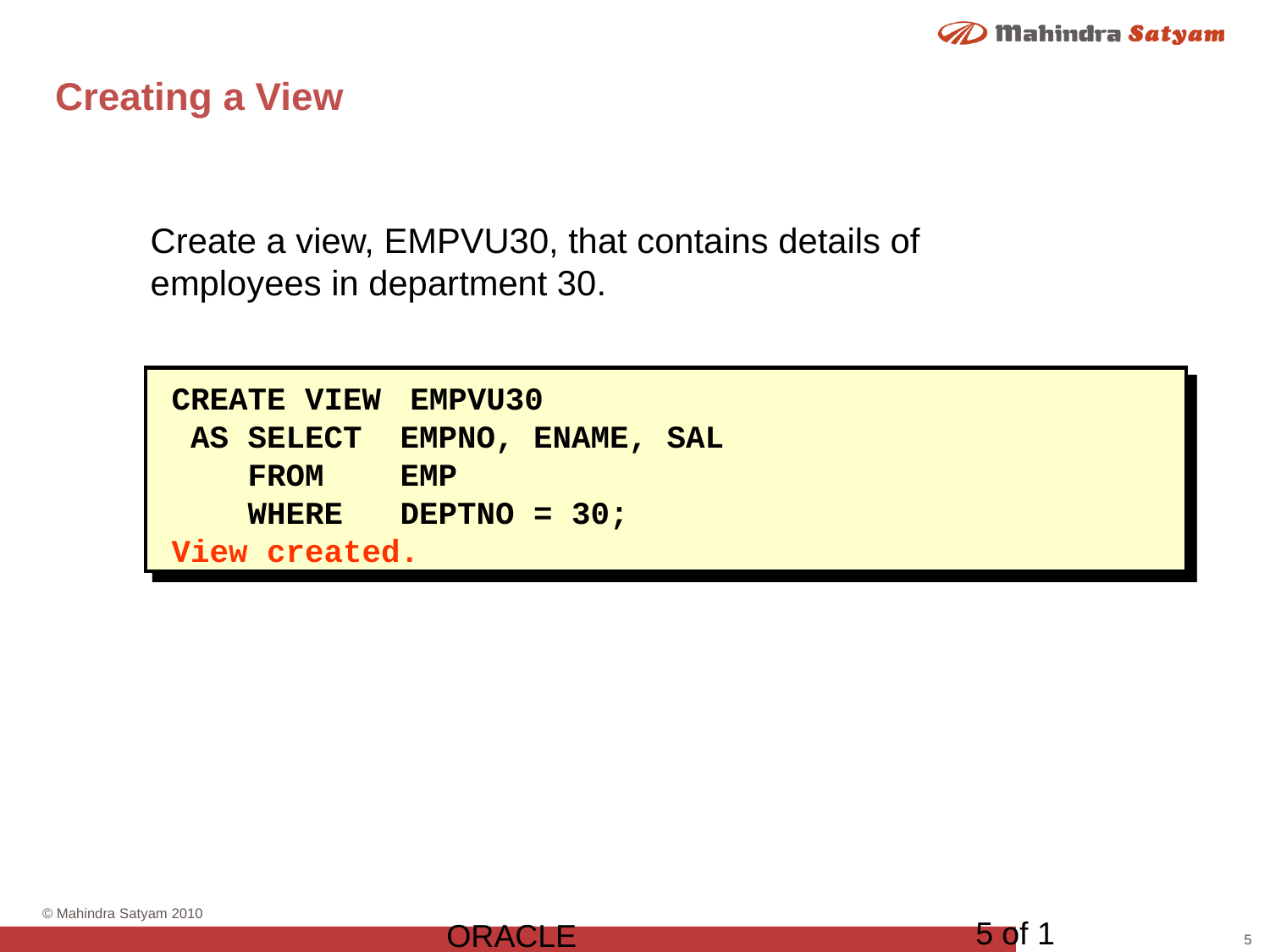

# Creating a View
Create a view, EMPVU30, that contains details of employees in department 30.

CREATE VIEW 	EMPVU30
 AS SELECT  EMPNO, ENAME, SAL
    FROM    EMP
    WHERE   DEPTNO = 30;
View created.
5 of 1
ORACLE